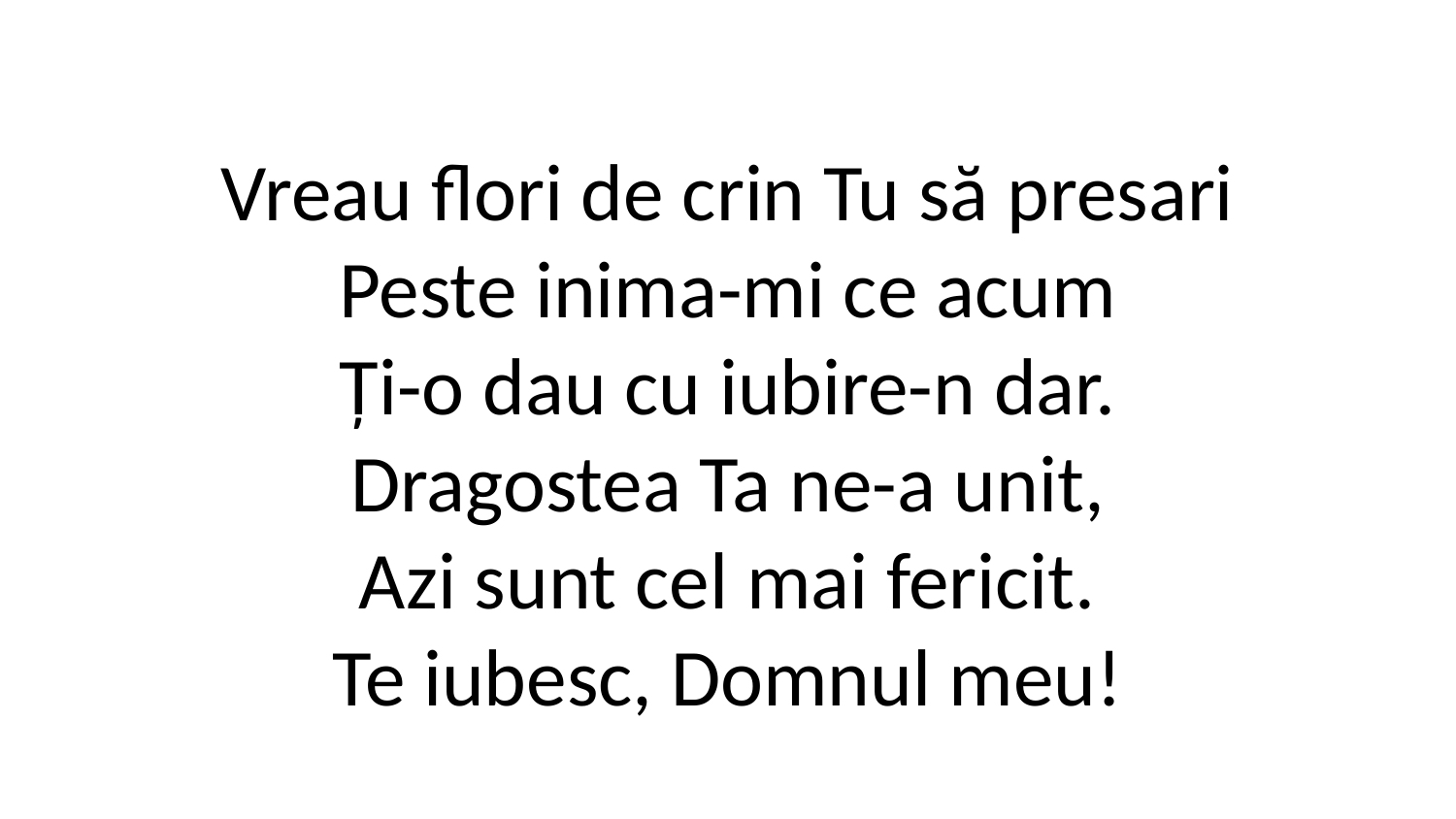

Vreau flori de crin Tu să presari
Peste inima-mi ce acum
Ți-o dau cu iubire-n dar.
Dragostea Ta ne-a unit,
Azi sunt cel mai fericit.
Te iubesc, Domnul meu!